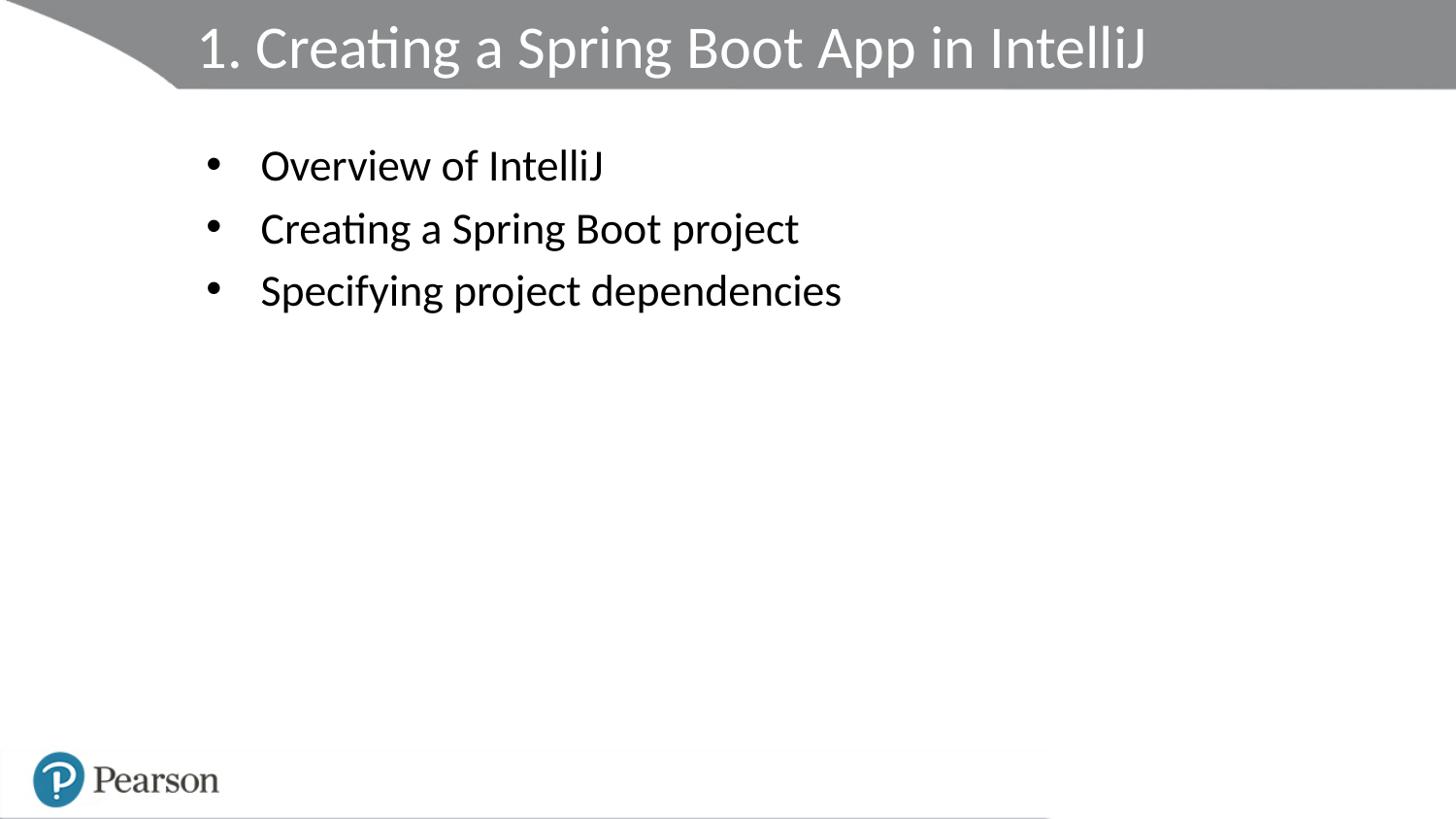

# 1. Creating a Spring Boot App in IntelliJ
Overview of IntelliJ
Creating a Spring Boot project
Specifying project dependencies